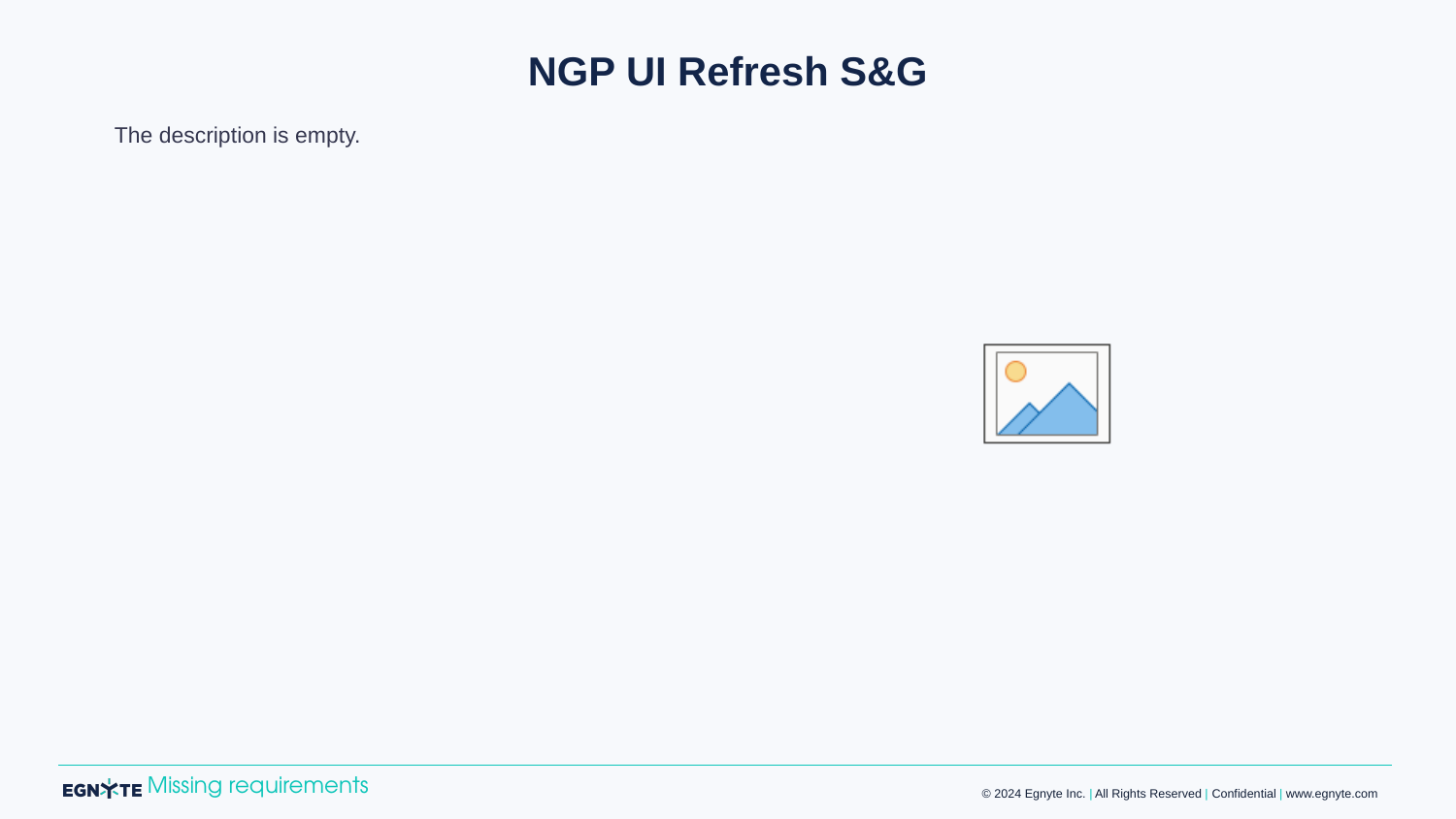

# NGP UI Refresh S&G
The description is empty.

Missing requirements